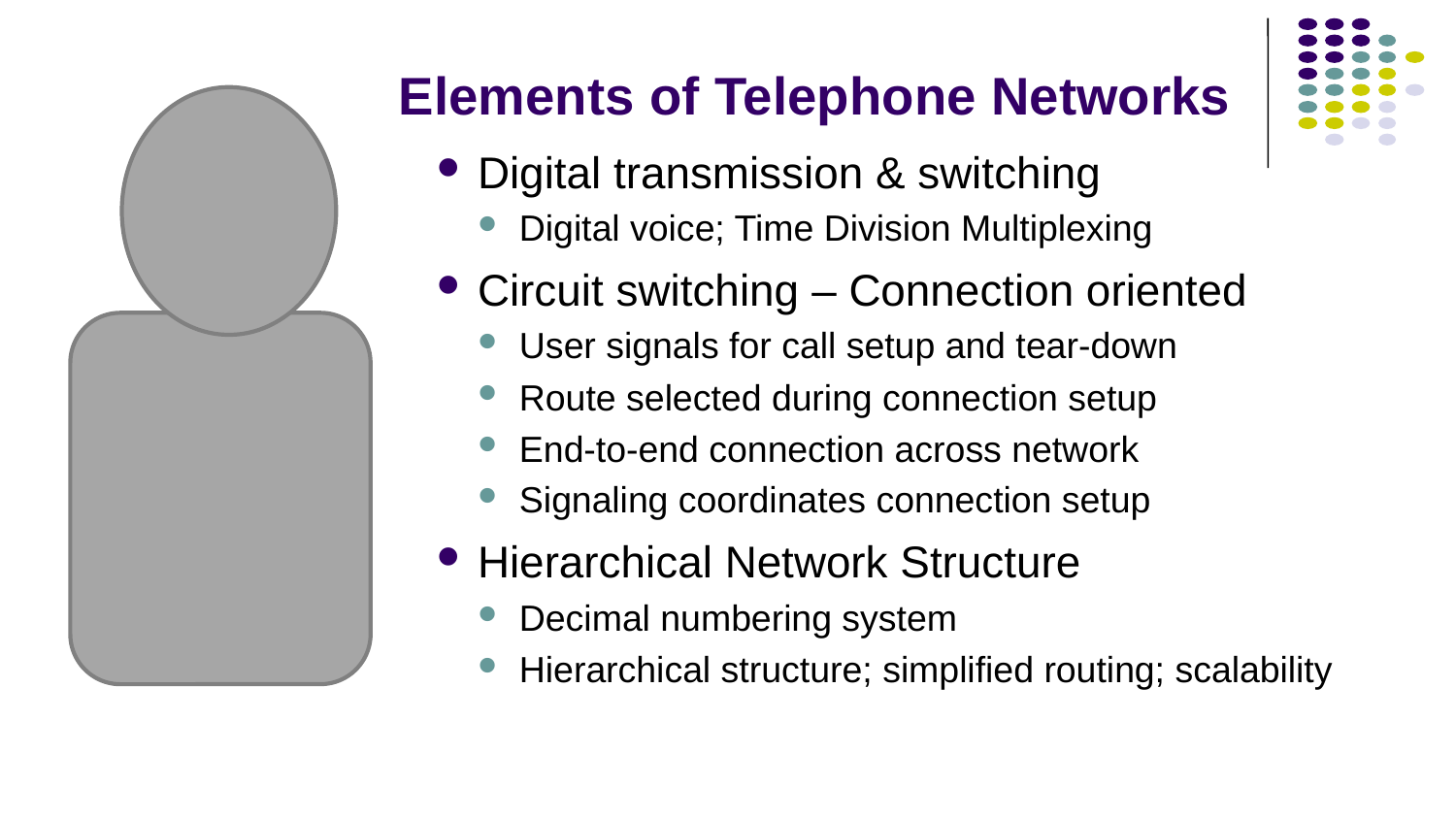

# Elements of Telephone Networks

Digital transmission & switching
Digital voice; Time Division Multiplexing
Circuit switching – Connection oriented
User signals for call setup and tear-down
Route selected during connection setup
End-to-end connection across network
Signaling coordinates connection setup
Hierarchical Network Structure
Decimal numbering system
Hierarchical structure; simplified routing; scalability